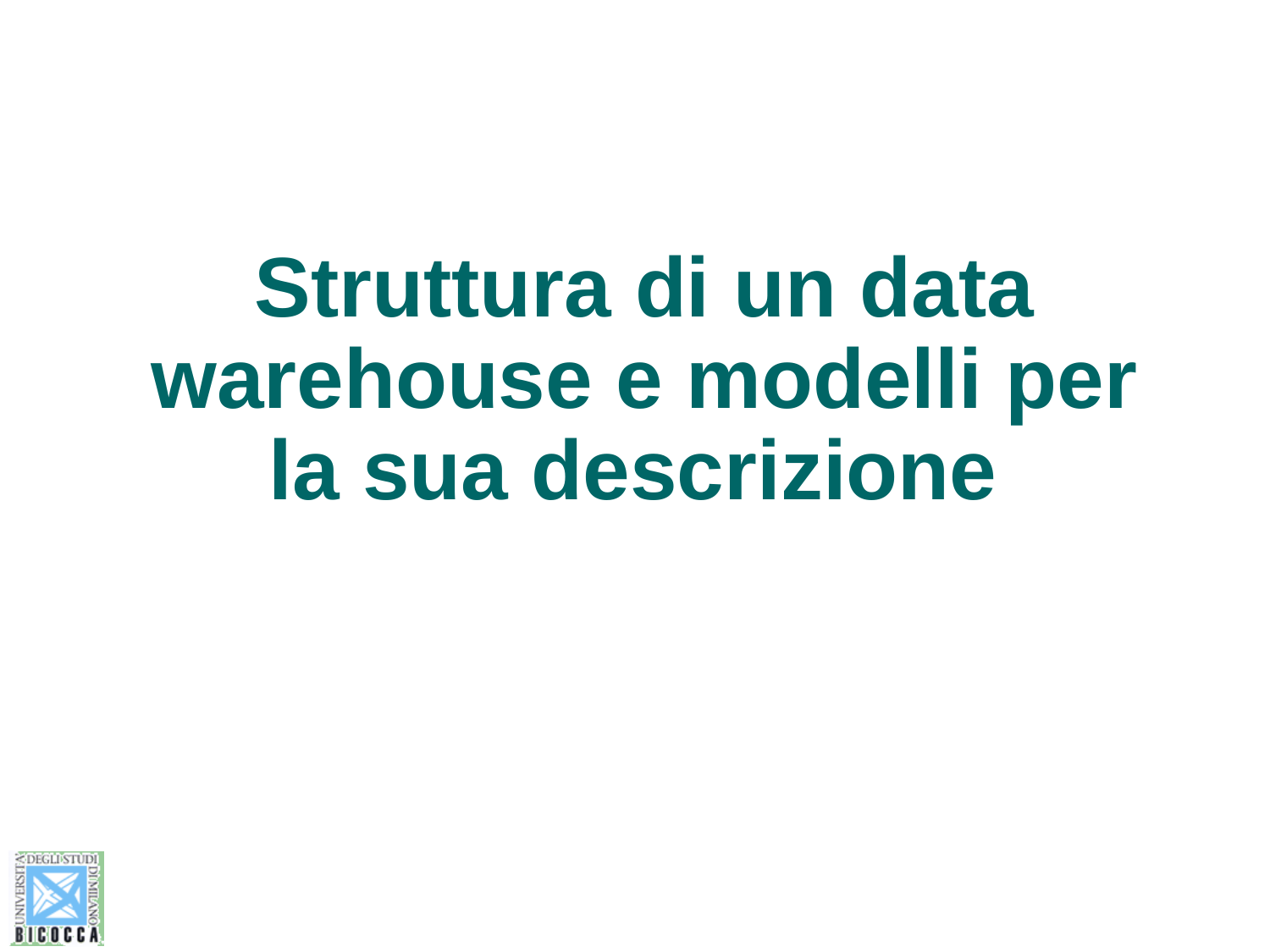

# Struttura di un data warehouse e modelli per la sua descrizione